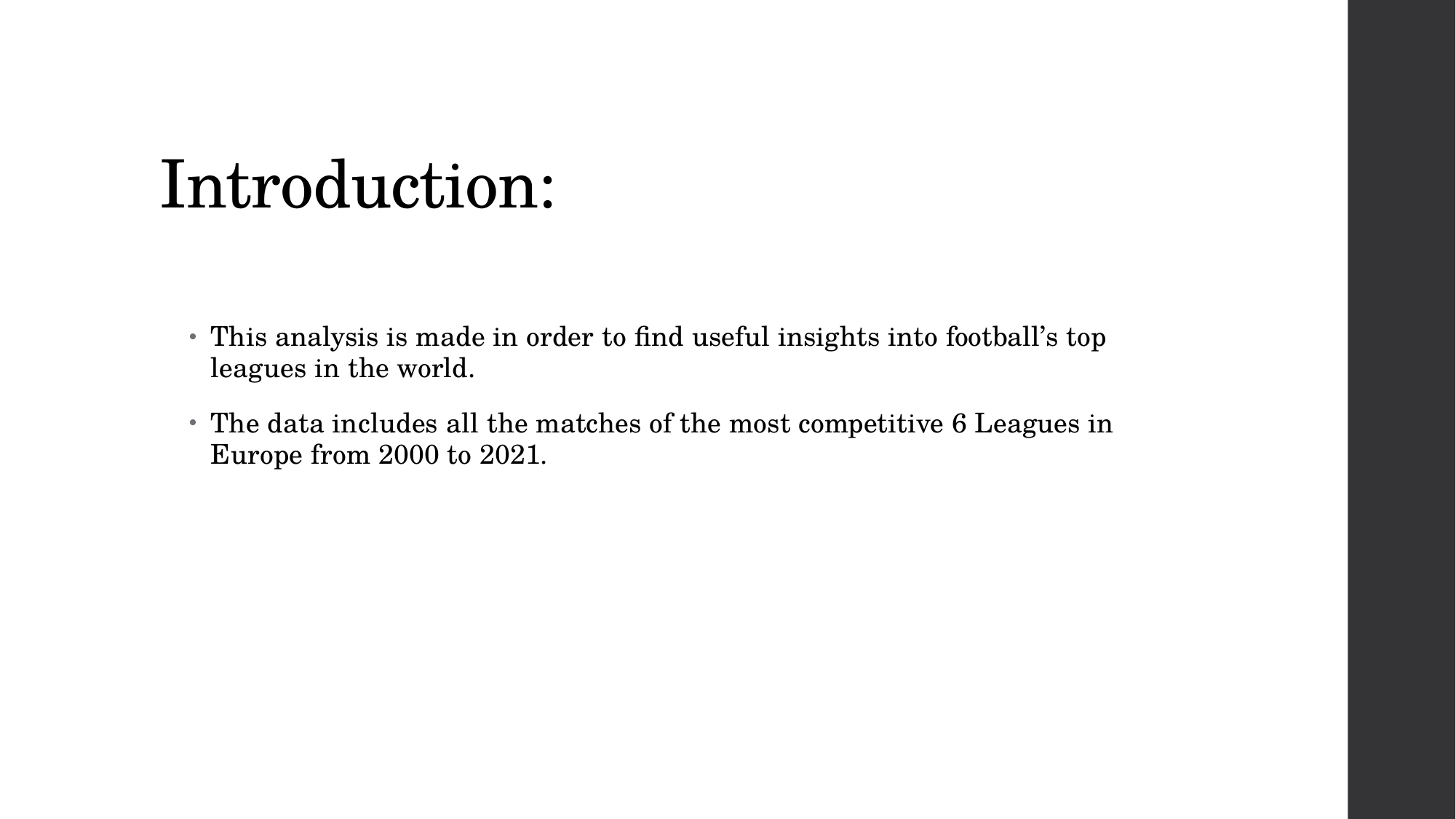

# Introduction:
This analysis is made in order to find useful insights into football’s top leagues in the world.
The data includes all the matches of the most competitive 6 Leagues in Europe from 2000 to 2021.